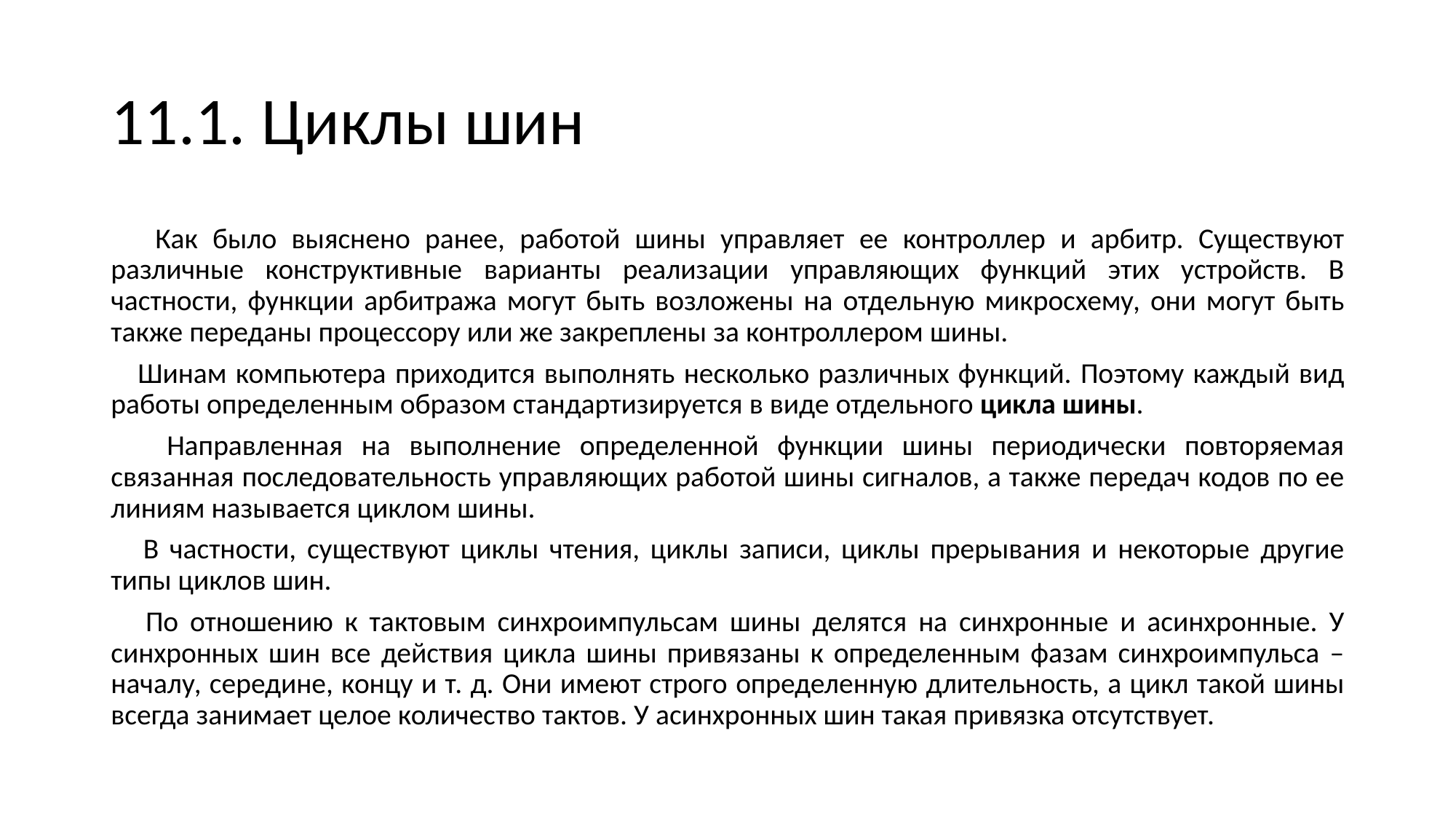

# 11.1. Циклы шин
   Как было выяснено ранее, работой шины управляет ее контроллер и арбитр. Существуют различные конструктивные варианты реализации управляющих функций этих устройств. В частности, функции арбитража могут быть возложены на отдельную микросхему, они могут быть также переданы процессору или же закреплены за контроллером шины.
   Шинам компьютера приходится выполнять несколько различных функций. Поэтому каждый вид работы определенным образом стандартизируется в виде отдельного цикла шины.
   Направленная на выполнение определенной функции шины периодически повторяемая связанная последовательность управляющих работой шины сигналов, а также передач кодов по ее линиям называется циклом шины.
   В частности, существуют циклы чтения, циклы записи, циклы прерывания и некоторые другие типы циклов шин.
   По отношению к тактовым синхроимпульсам шины делятся на синхронные и асинхронные. У синхронных шин все действия цикла шины привязаны к определенным фазам синхроимпульса – началу, середине, концу и т. д. Они имеют строго определенную длительность, а цикл такой шины всегда занимает целое количество тактов. У асинхронных шин такая привязка отсутствует.